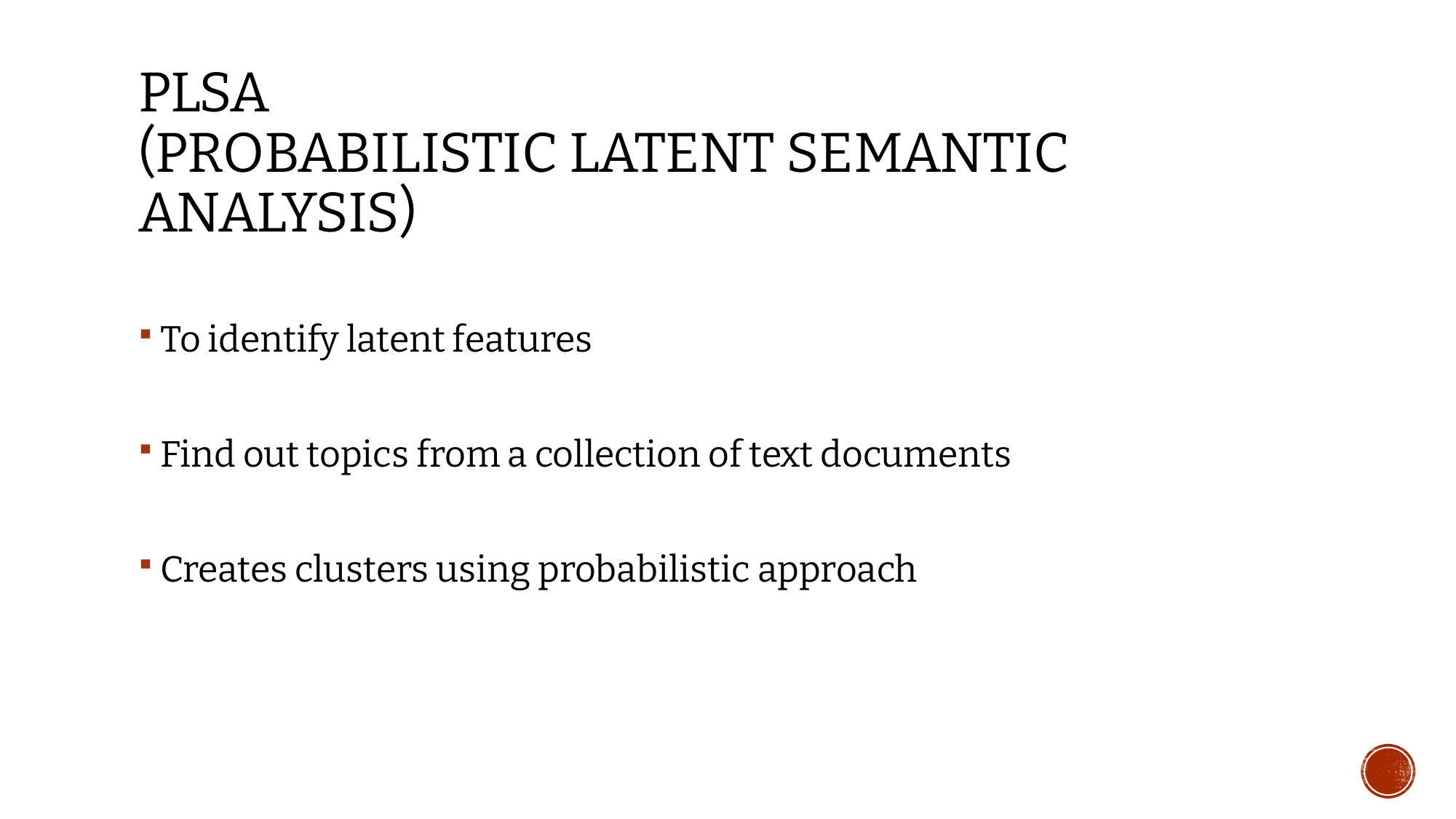

# PLSA (Probabilistic latent semantic analysis)

To identify latent features

Find out topics from a collection of text documents

Creates clusters using probabilistic approach